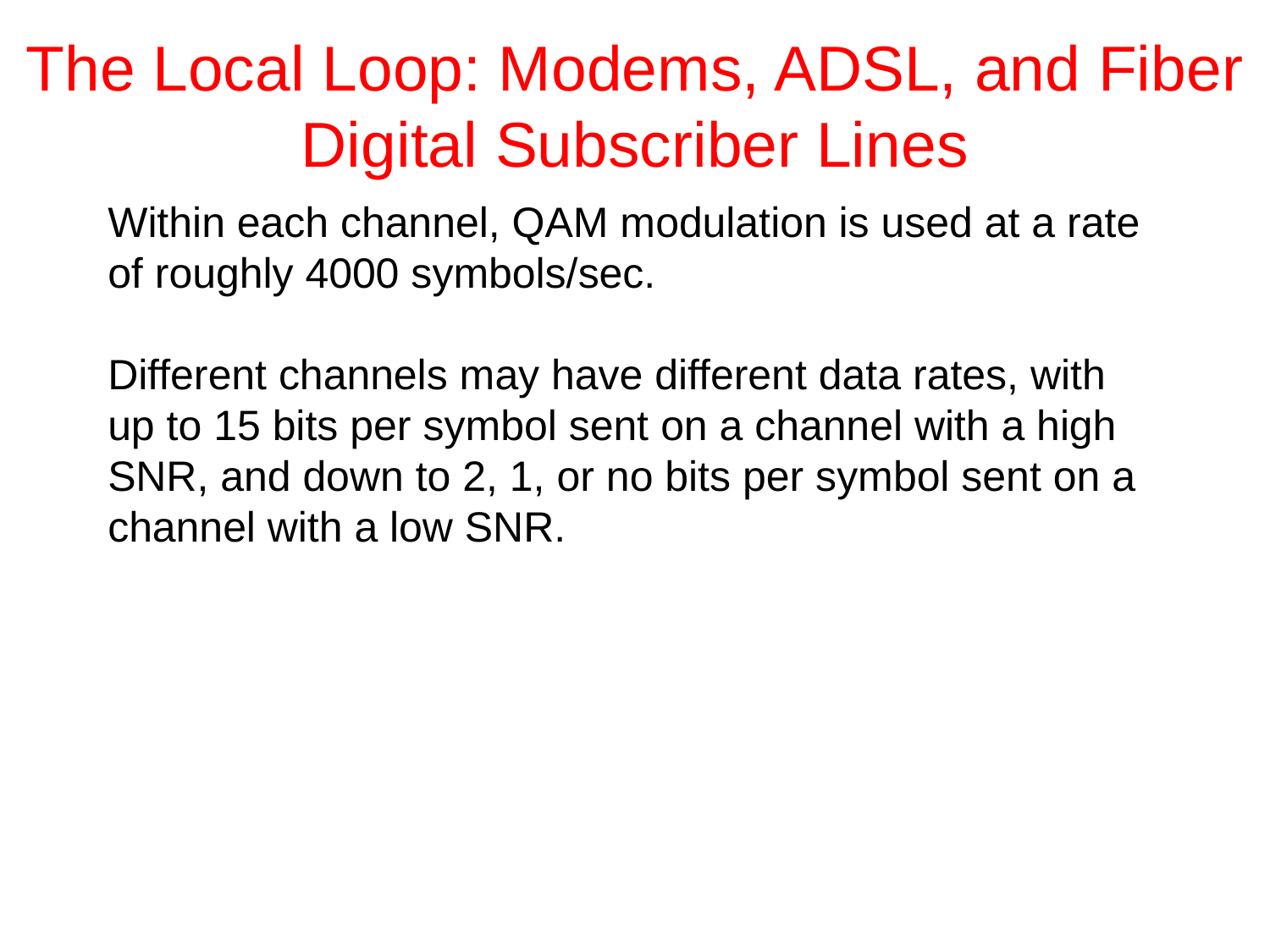

# The Local Loop: Modems, ADSL, and Fiber Digital Subscriber Lines
Within each channel, QAM modulation is used at a rate of roughly 4000 symbols/sec.

Different channels may have different data rates, with up to 15 bits per symbol sent on a channel with a high SNR, and down to 2, 1, or no bits per symbol sent on a channel with a low SNR.